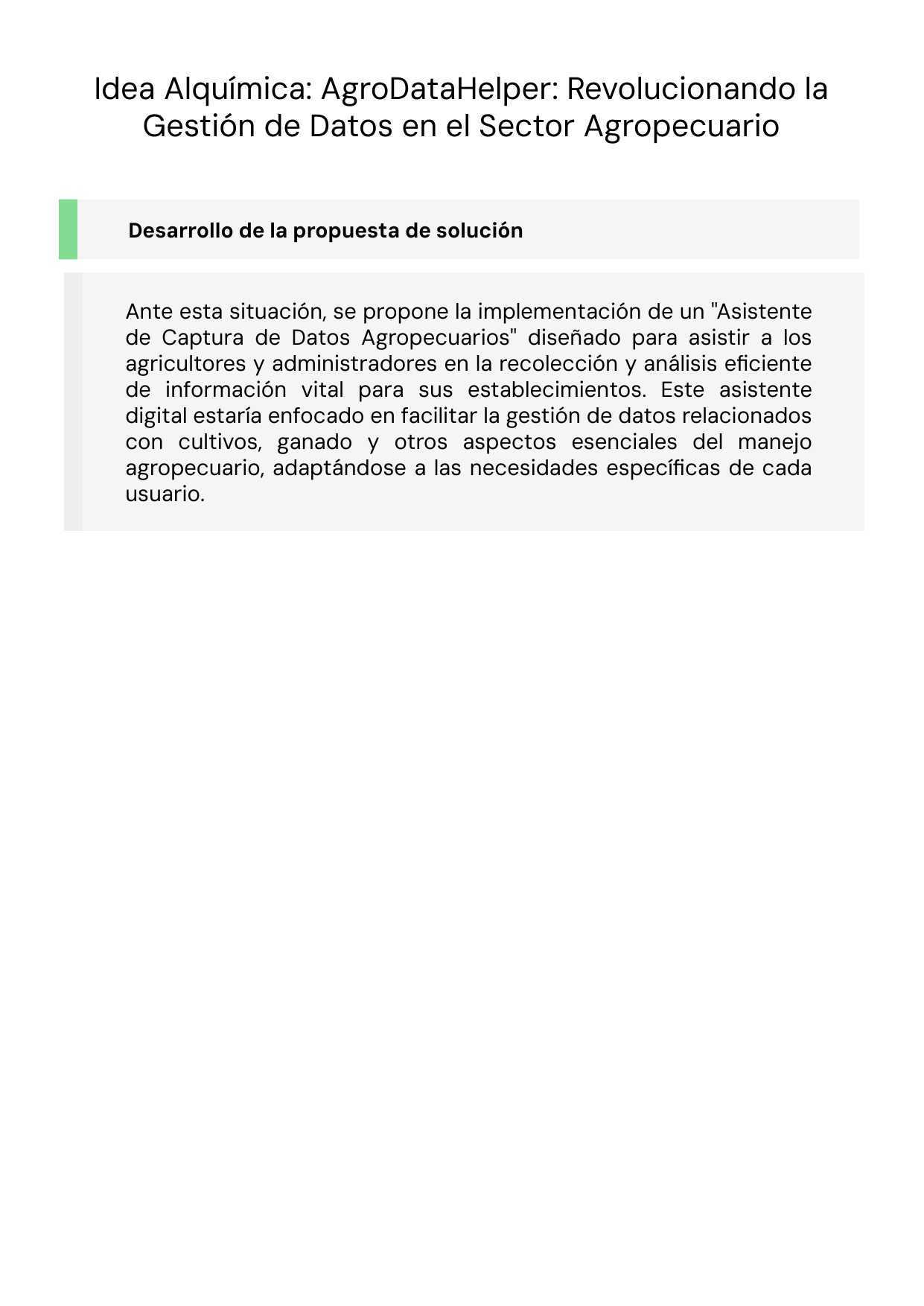

Idea Alquímica: AgroDataHelper: Revolucionando la Gestión de Datos en el Sector Agropecuario

Desarrollo de la propuesta de solución

Ante esta situación, se propone la implementación de un "Asistente de Captura de Datos Agropecuarios" diseñado para asistir a los agricultores y administradores en la recolección y análisis eficiente de información vital para sus establecimientos. Este asistente digital estaría enfocado en facilitar la gestión de datos relacionados con cultivos, ganado y otros aspectos esenciales del manejo agropecuario, adaptándose a las necesidades específicas de cada usuario.